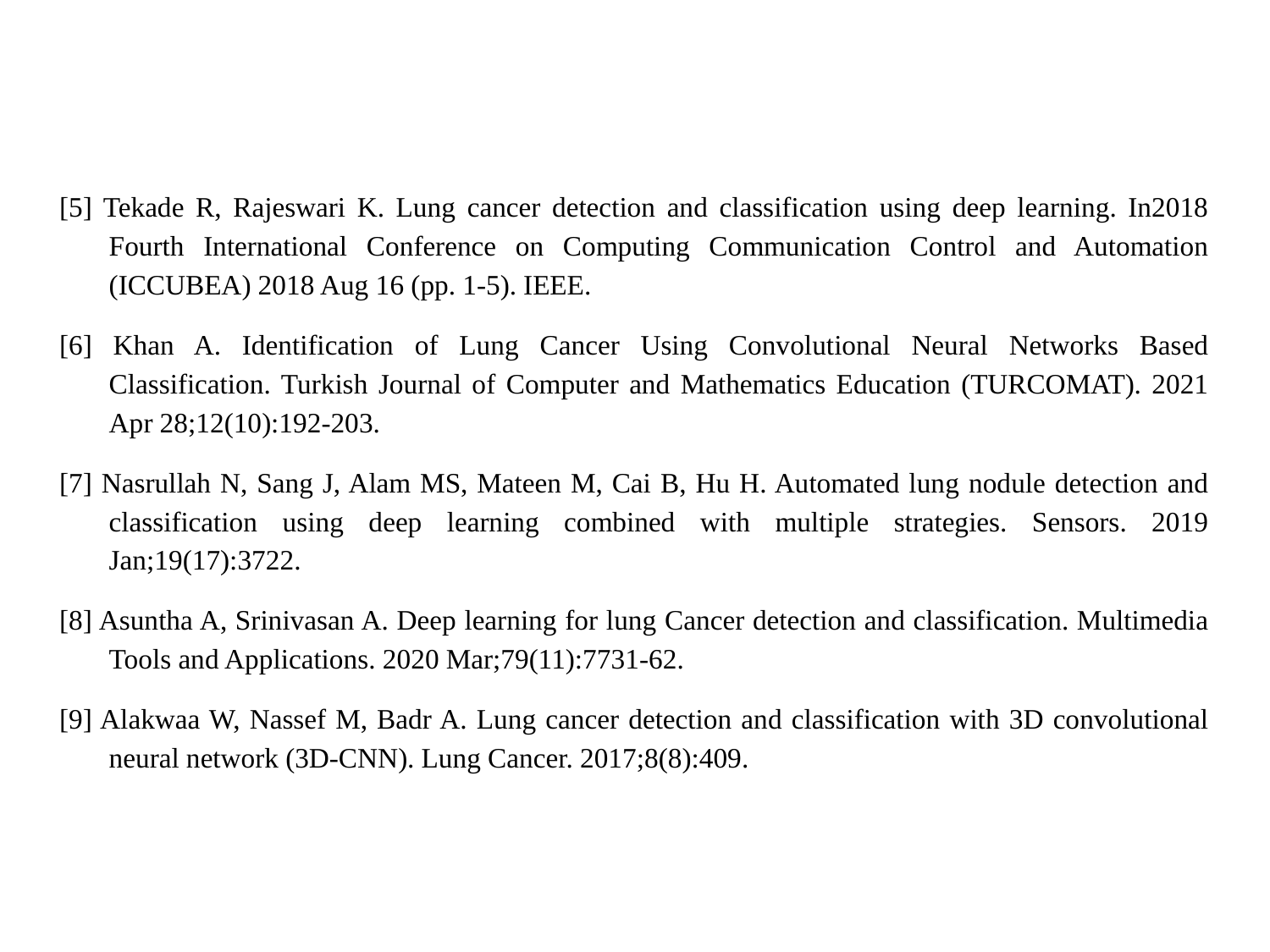

[5] Tekade R, Rajeswari K. Lung cancer detection and classification using deep learning. In2018 Fourth International Conference on Computing Communication Control and Automation (ICCUBEA) 2018 Aug 16 (pp. 1-5). IEEE.
[6] Khan A. Identification of Lung Cancer Using Convolutional Neural Networks Based Classification. Turkish Journal of Computer and Mathematics Education (TURCOMAT). 2021 Apr 28;12(10):192-203.
[7] Nasrullah N, Sang J, Alam MS, Mateen M, Cai B, Hu H. Automated lung nodule detection and classification using deep learning combined with multiple strategies. Sensors. 2019 Jan;19(17):3722.
[8] Asuntha A, Srinivasan A. Deep learning for lung Cancer detection and classification. Multimedia Tools and Applications. 2020 Mar;79(11):7731-62.
[9] Alakwaa W, Nassef M, Badr A. Lung cancer detection and classification with 3D convolutional neural network (3D-CNN). Lung Cancer. 2017;8(8):409.

22